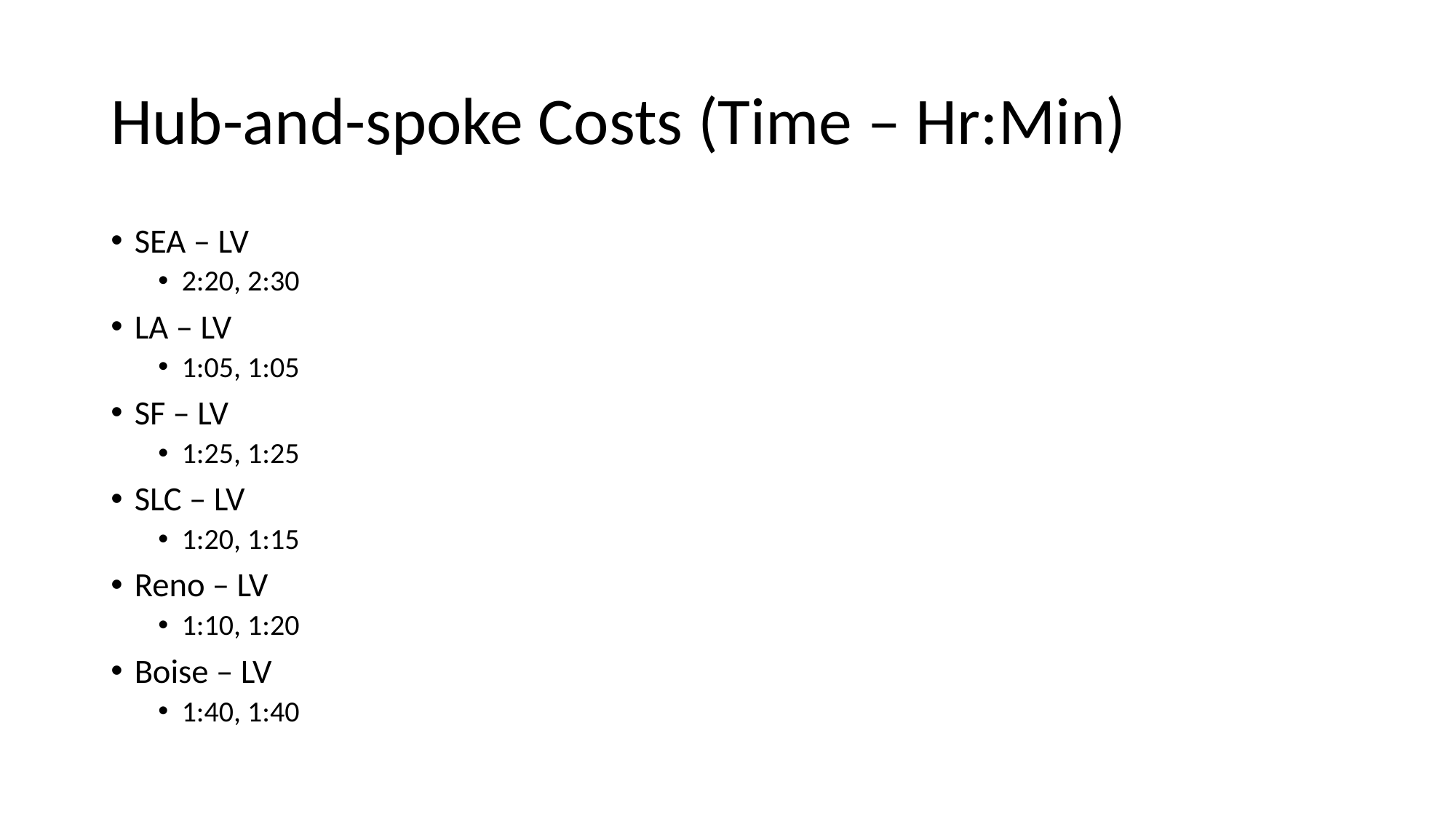

# Hub-and-spoke Costs (Time – Hr:Min)
SEA – LV
2:20, 2:30
LA – LV
1:05, 1:05
SF – LV
1:25, 1:25
SLC – LV
1:20, 1:15
Reno – LV
1:10, 1:20
Boise – LV
1:40, 1:40